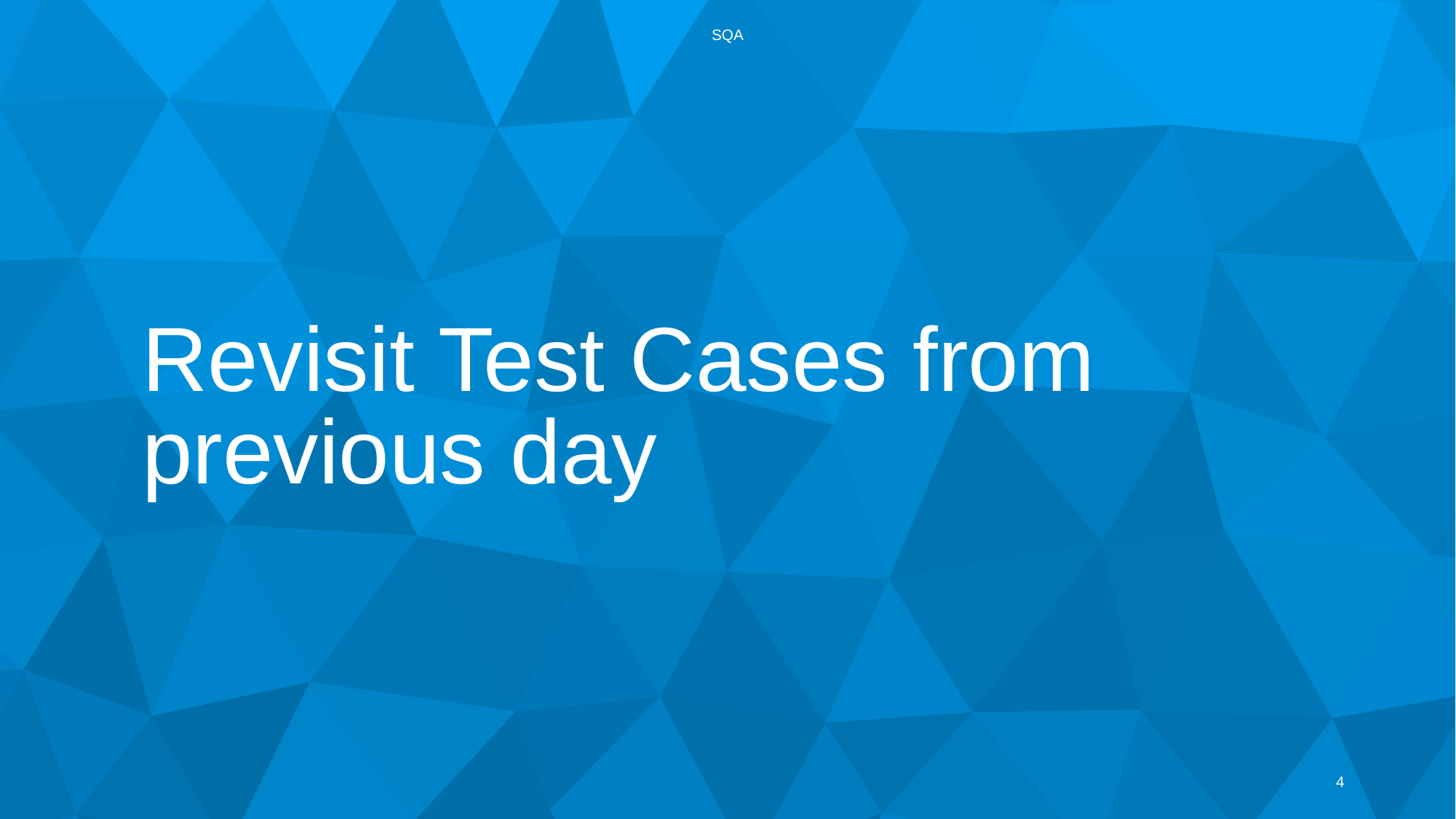

SQA
# Revisit Test Cases from previous day
4